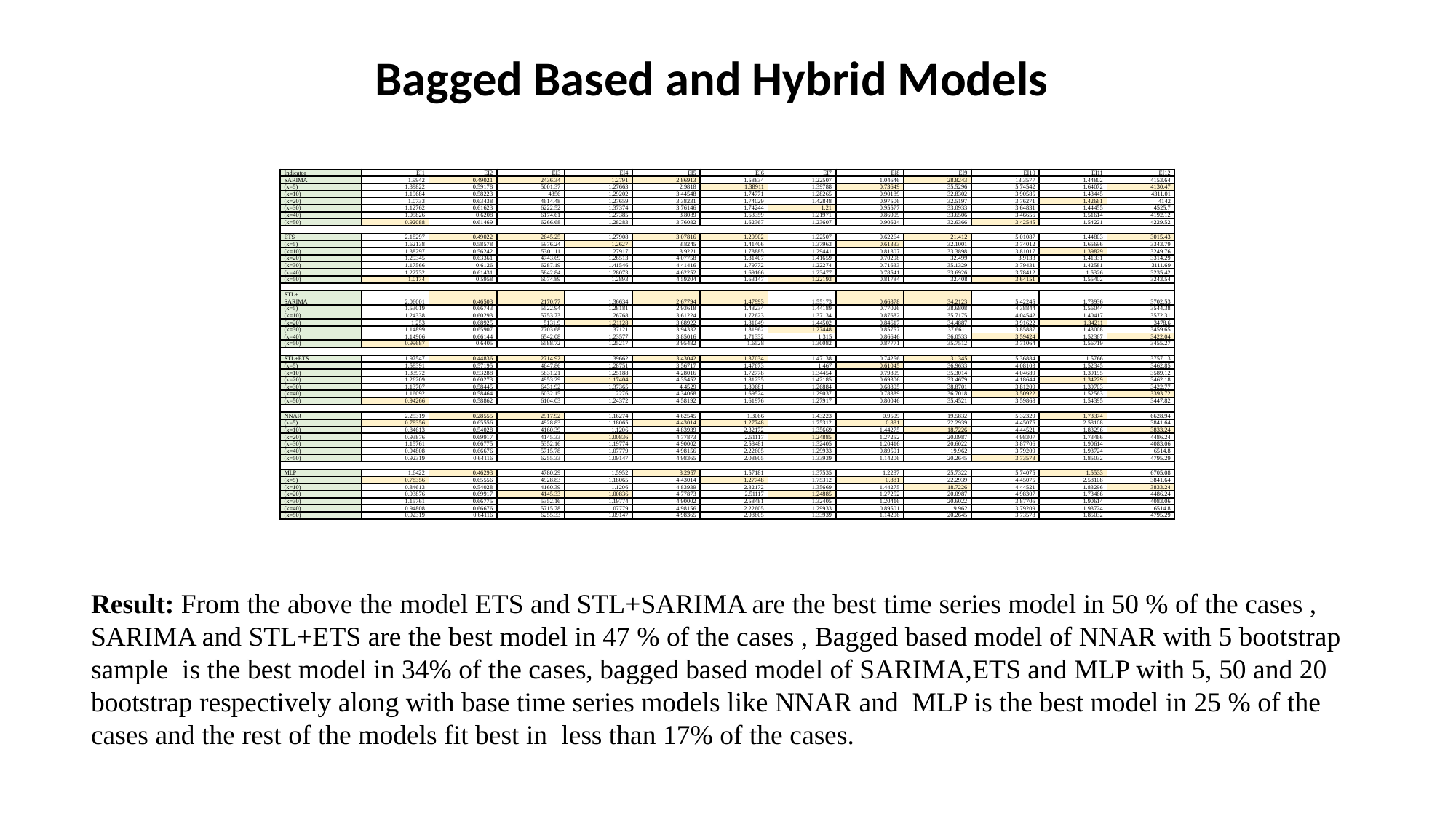

Bagged Based and Hybrid Models
| Indicator | EI1 | EI2 | EI3 | EI4 | EI5 | EI6 | EI7 | EI8 | EI9 | EI10 | EI11 | EI12 |
| --- | --- | --- | --- | --- | --- | --- | --- | --- | --- | --- | --- | --- |
| SARIMA | 1.9942 | 0.49021 | 2436.34 | 1.2791 | 2.86913 | 1.58834 | 1.22507 | 1.04646 | 28.8243 | 13.3577 | 1.44802 | 4153.64 |
| (k=5) | 1.39822 | 0.59178 | 5001.37 | 1.27663 | 2.9818 | 1.38911 | 1.39788 | 0.73649 | 35.5296 | 5.74542 | 1.64072 | 4130.47 |
| (k=10) | 1.19684 | 0.58223 | 4856 | 1.29202 | 3.44548 | 1.74771 | 1.28265 | 0.90189 | 32.8302 | 3.90585 | 1.43445 | 4311.01 |
| (k=20) | 1.0733 | 0.63438 | 4614.48 | 1.27659 | 3.38231 | 1.74029 | 1.42848 | 0.97506 | 32.5197 | 3.76271 | 1.42661 | 4142 |
| (k=30) | 1.12762 | 0.61623 | 6222.52 | 1.37374 | 3.76146 | 1.74244 | 1.21 | 0.95577 | 33.0933 | 3.64831 | 1.44455 | 4525.7 |
| (k=40) | 1.05826 | 0.6208 | 6174.61 | 1.27385 | 3.8089 | 1.63359 | 1.21971 | 0.86909 | 33.6506 | 3.46656 | 1.51614 | 4192.12 |
| (k=50) | 0.92088 | 0.61469 | 6266.68 | 1.28283 | 3.76082 | 1.62367 | 1.23607 | 0.90624 | 32.6366 | 3.42545 | 1.54221 | 4229.52 |
|  |  |  |  |  |  |  |  |  |  |  |  |  |
| ETS | 2.18297 | 0.49022 | 2645.25 | 1.27908 | 3.07816 | 1.20902 | 1.22507 | 0.62264 | 21.412 | 5.01087 | 1.44803 | 3015.43 |
| (k=5) | 1.62138 | 0.58578 | 5976.24 | 1.2627 | 3.8245 | 1.41406 | 1.37963 | 0.61333 | 32.1001 | 3.74012 | 1.65696 | 3343.79 |
| (k=10) | 1.38297 | 0.56242 | 5301.11 | 1.27917 | 3.9221 | 1.78885 | 1.29441 | 0.81307 | 33.3898 | 3.81017 | 1.39829 | 3249.76 |
| (k=20) | 1.29345 | 0.63361 | 4743.69 | 1.26513 | 4.07758 | 1.81407 | 1.41659 | 0.70298 | 32.499 | 3.9133 | 1.41331 | 3314.29 |
| (k=30) | 1.17566 | 0.6126 | 6287.19 | 1.41546 | 4.41416 | 1.79772 | 1.22274 | 0.71633 | 35.1329 | 3.79431 | 1.42581 | 3111.69 |
| (k=40) | 1.22732 | 0.61431 | 5842.84 | 1.28073 | 4.62252 | 1.69166 | 1.23477 | 0.78541 | 33.6926 | 3.78412 | 1.5326 | 3235.42 |
| (k=50) | 1.0174 | 0.5958 | 6074.89 | 1.2893 | 4.59204 | 1.63147 | 1.22193 | 0.81784 | 32.408 | 3.64151 | 1.55402 | 3243.54 |
|  |  |  |  |  |  |  |  |  |  |  |  |  |
| STL+ SARIMA | 2.06001 | 0.46503 | 2170.77 | 1.36634 | 2.67794 | 1.47993 | 1.55173 | 0.66878 | 34.2123 | 5.42245 | 1.73936 | 3702.53 |
| (k=5) | 1.53019 | 0.66743 | 5522.94 | 1.28181 | 2.93618 | 1.48234 | 1.44189 | 0.77026 | 38.6808 | 4.38844 | 1.56044 | 3544.38 |
| (k=10) | 1.24338 | 0.60293 | 5753.73 | 1.26768 | 3.61224 | 1.72623 | 1.37134 | 0.87682 | 35.7175 | 4.04542 | 1.40417 | 3572.31 |
| (k=20) | 1.253 | 0.68925 | 5131.9 | 1.21128 | 3.68922 | 1.81049 | 1.44502 | 0.84617 | 34.4887 | 3.91622 | 1.34211 | 3478.6 |
| (k=30) | 1.14899 | 0.65907 | 7703.68 | 1.37121 | 3.94332 | 1.81962 | 1.27448 | 0.85757 | 37.6611 | 3.85887 | 1.43008 | 3459.65 |
| (k=40) | 1.14906 | 0.66144 | 6542.08 | 1.23577 | 3.85016 | 1.71332 | 1.315 | 0.86646 | 36.0533 | 3.59424 | 1.52367 | 3422.04 |
| (k=50) | 0.99687 | 0.6405 | 6588.72 | 1.25217 | 3.95482 | 1.6528 | 1.30082 | 0.87771 | 35.7512 | 3.71064 | 1.56719 | 3455.27 |
|  |  |  |  |  |  |  |  |  |  |  |  |  |
| STL+ETS | 1.97547 | 0.44836 | 2714.92 | 1.39662 | 3.43042 | 1.37034 | 1.47138 | 0.74256 | 31.345 | 5.36884 | 1.5766 | 3757.13 |
| (k=5) | 1.58391 | 0.57195 | 4647.86 | 1.28751 | 3.56717 | 1.47673 | 1.467 | 0.61045 | 36.9633 | 4.08103 | 1.52345 | 3462.85 |
| (k=10) | 1.33972 | 0.53288 | 5831.21 | 1.25188 | 4.28016 | 1.72778 | 1.34454 | 0.79899 | 35.3014 | 4.04689 | 1.39195 | 3589.12 |
| (k=20) | 1.26209 | 0.60273 | 4953.29 | 1.17404 | 4.35452 | 1.81235 | 1.42185 | 0.69306 | 33.4679 | 4.18644 | 1.34229 | 3462.18 |
| (k=30) | 1.13707 | 0.58445 | 6431.92 | 1.37365 | 4.4529 | 1.80681 | 1.26884 | 0.68805 | 38.8701 | 3.81209 | 1.39703 | 3422.77 |
| (k=40) | 1.16092 | 0.58464 | 6032.15 | 1.2276 | 4.34068 | 1.69524 | 1.29037 | 0.78389 | 36.7018 | 3.50922 | 1.52563 | 3393.72 |
| (k=50) | 0.94266 | 0.58862 | 6104.03 | 1.24372 | 4.58192 | 1.61976 | 1.27917 | 0.80046 | 35.4521 | 3.59868 | 1.54395 | 3447.82 |
|  |  |  |  |  |  |  |  |  |  |  |  |  |
| NNAR | 2.25319 | 0.28555 | 2917.92 | 1.16274 | 4.62545 | 1.3066 | 1.43223 | 0.9509 | 19.5832 | 5.32329 | 1.73374 | 6628.94 |
| (k=5) | 0.78356 | 0.65556 | 4928.83 | 1.18065 | 4.43014 | 1.27748 | 1.75312 | 0.881 | 22.2939 | 4.45075 | 2.58108 | 3841.64 |
| (k=10) | 0.84613 | 0.54028 | 4160.39 | 1.1206 | 4.83939 | 2.32172 | 1.35669 | 1.44275 | 18.7226 | 4.44521 | 1.83296 | 3833.24 |
| (k=20) | 0.93876 | 0.69917 | 4145.33 | 1.00836 | 4.77873 | 2.51117 | 1.24885 | 1.27252 | 20.0987 | 4.98307 | 1.73466 | 4486.24 |
| (k=30) | 1.15761 | 0.66775 | 5352.16 | 1.19774 | 4.90002 | 2.58481 | 1.32405 | 1.20416 | 20.6022 | 3.87706 | 1.90614 | 4083.06 |
| (k=40) | 0.94808 | 0.66676 | 5715.78 | 1.07779 | 4.98156 | 2.22605 | 1.29933 | 0.89501 | 19.962 | 3.79209 | 1.93724 | 6514.8 |
| (k=50) | 0.92319 | 0.64116 | 6255.33 | 1.09147 | 4.98365 | 2.08805 | 1.33939 | 1.14206 | 20.2645 | 3.73578 | 1.85032 | 4795.29 |
|  |  |  |  |  |  |  |  |  |  |  |  |  |
| MLP | 1.6422 | 0.46293 | 4780.29 | 1.5952 | 3.2957 | 1.57181 | 1.37535 | 1.2287 | 25.7322 | 5.74075 | 1.5533 | 6705.08 |
| (k=5) | 0.78356 | 0.65556 | 4928.83 | 1.18065 | 4.43014 | 1.27748 | 1.75312 | 0.881 | 22.2939 | 4.45075 | 2.58108 | 3841.64 |
| (k=10) | 0.84613 | 0.54028 | 4160.39 | 1.1206 | 4.83939 | 2.32172 | 1.35669 | 1.44275 | 18.7226 | 4.44521 | 1.83296 | 3833.24 |
| (k=20) | 0.93876 | 0.69917 | 4145.33 | 1.00836 | 4.77873 | 2.51117 | 1.24885 | 1.27252 | 20.0987 | 4.98307 | 1.73466 | 4486.24 |
| (k=30) | 1.15761 | 0.66775 | 5352.16 | 1.19774 | 4.90002 | 2.58481 | 1.32405 | 1.20416 | 20.6022 | 3.87706 | 1.90614 | 4083.06 |
| (k=40) | 0.94808 | 0.66676 | 5715.78 | 1.07779 | 4.98156 | 2.22605 | 1.29933 | 0.89501 | 19.962 | 3.79209 | 1.93724 | 6514.8 |
| (k=50) | 0.92319 | 0.64116 | 6255.33 | 1.09147 | 4.98365 | 2.08805 | 1.33939 | 1.14206 | 20.2645 | 3.73578 | 1.85032 | 4795.29 |
Result: From the above the model ETS and STL+SARIMA are the best time series model in 50 % of the cases , SARIMA and STL+ETS are the best model in 47 % of the cases , Bagged based model of NNAR with 5 bootstrap sample  is the best model in 34% of the cases, bagged based model of SARIMA,ETS and MLP with 5, 50 and 20 bootstrap respectively along with base time series models like NNAR and  MLP is the best model in 25 % of the cases and the rest of the models fit best in  less than 17% of the cases.